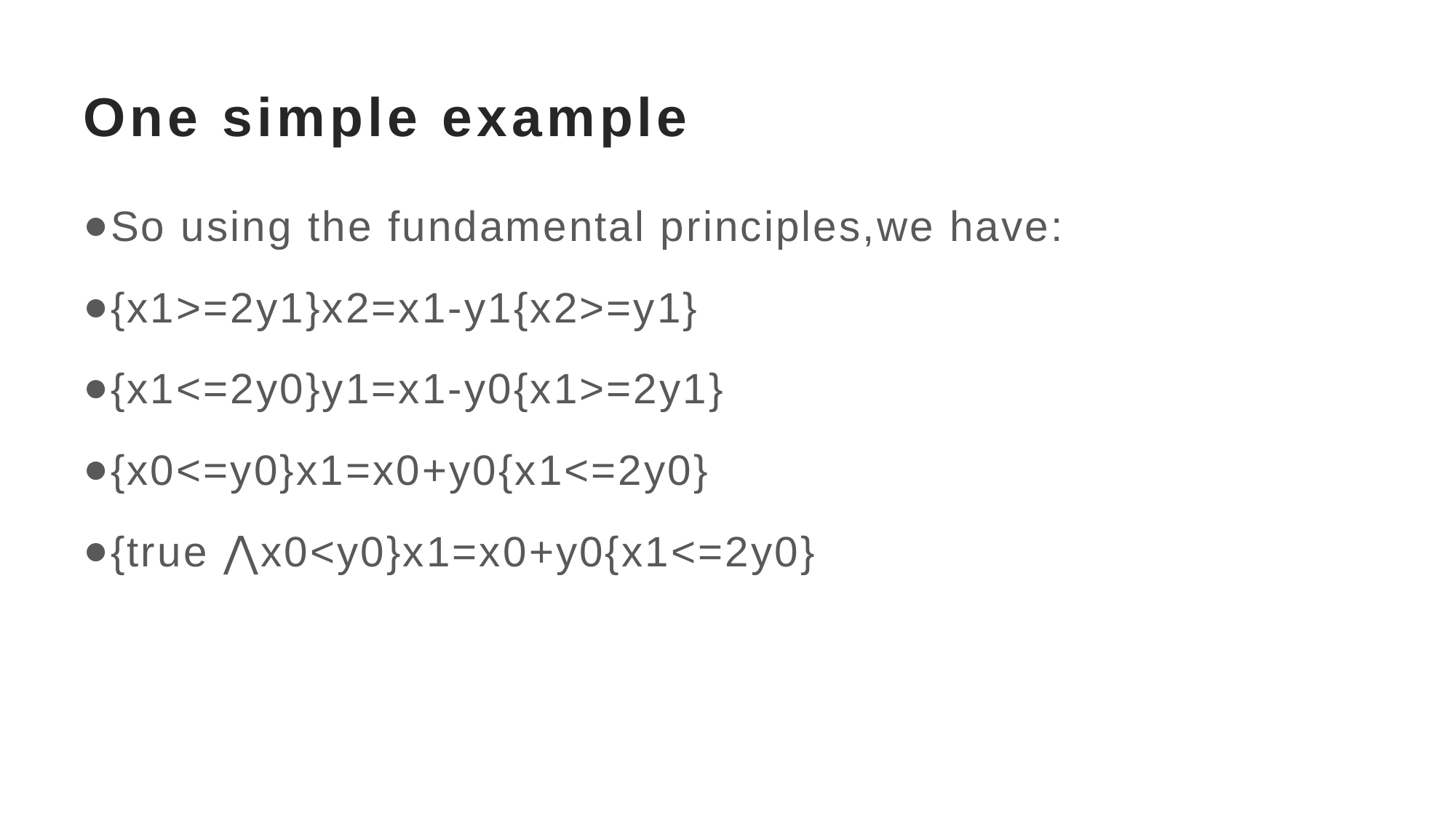

# One simple example
So using the fundamental principles,we have:
{x1>=2y1}x2=x1-y1{x2>=y1}
{x1<=2y0}y1=x1-y0{x1>=2y1}
{x0<=y0}x1=x0+y0{x1<=2y0}
{true ⋀x0<y0}x1=x0+y0{x1<=2y0}